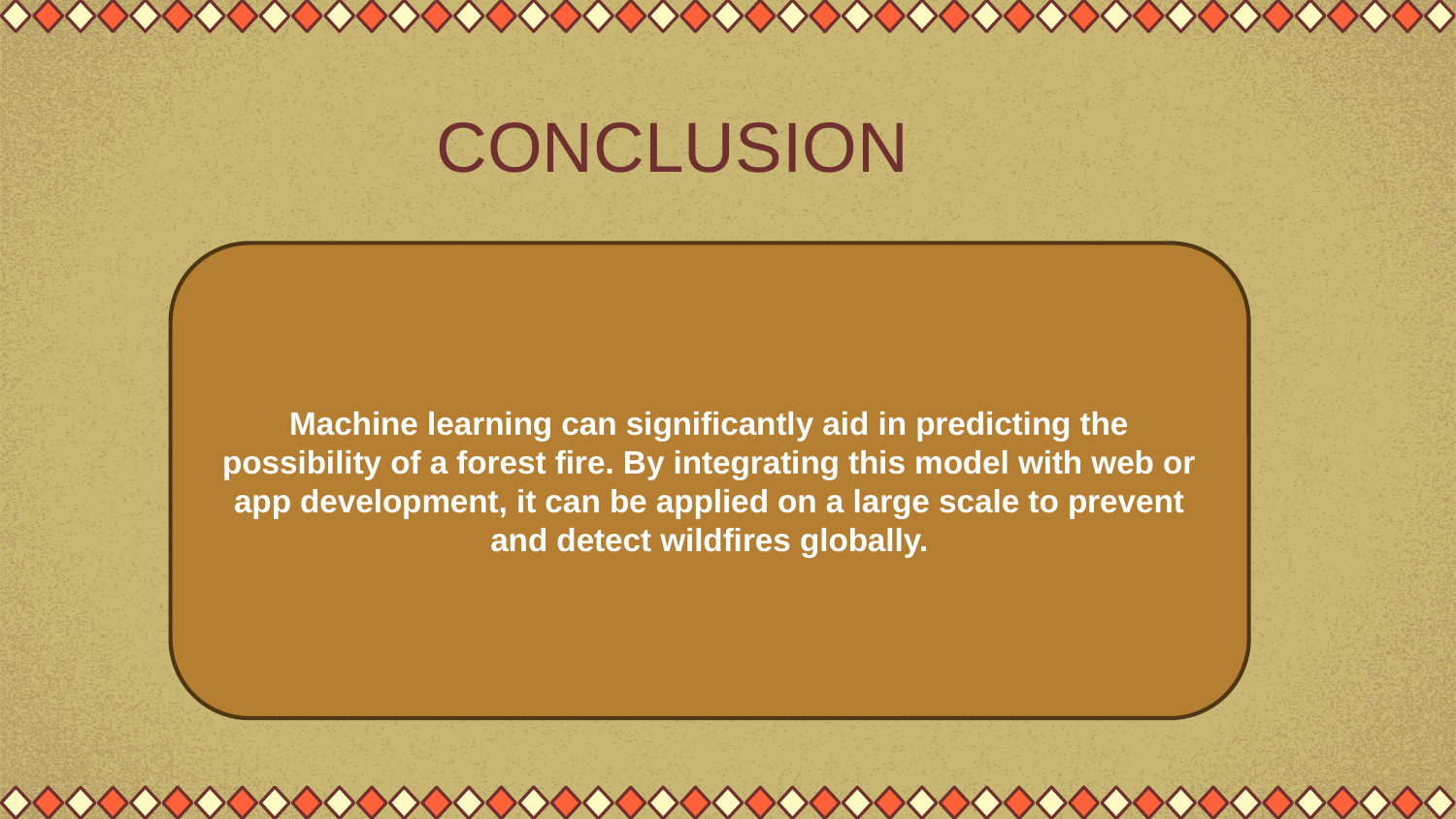

# CONCLUSION
Machine learning can significantly aid in predicting the possibility of a forest fire. By integrating this model with web or app development, it can be applied on a large scale to prevent and detect wildfires globally.